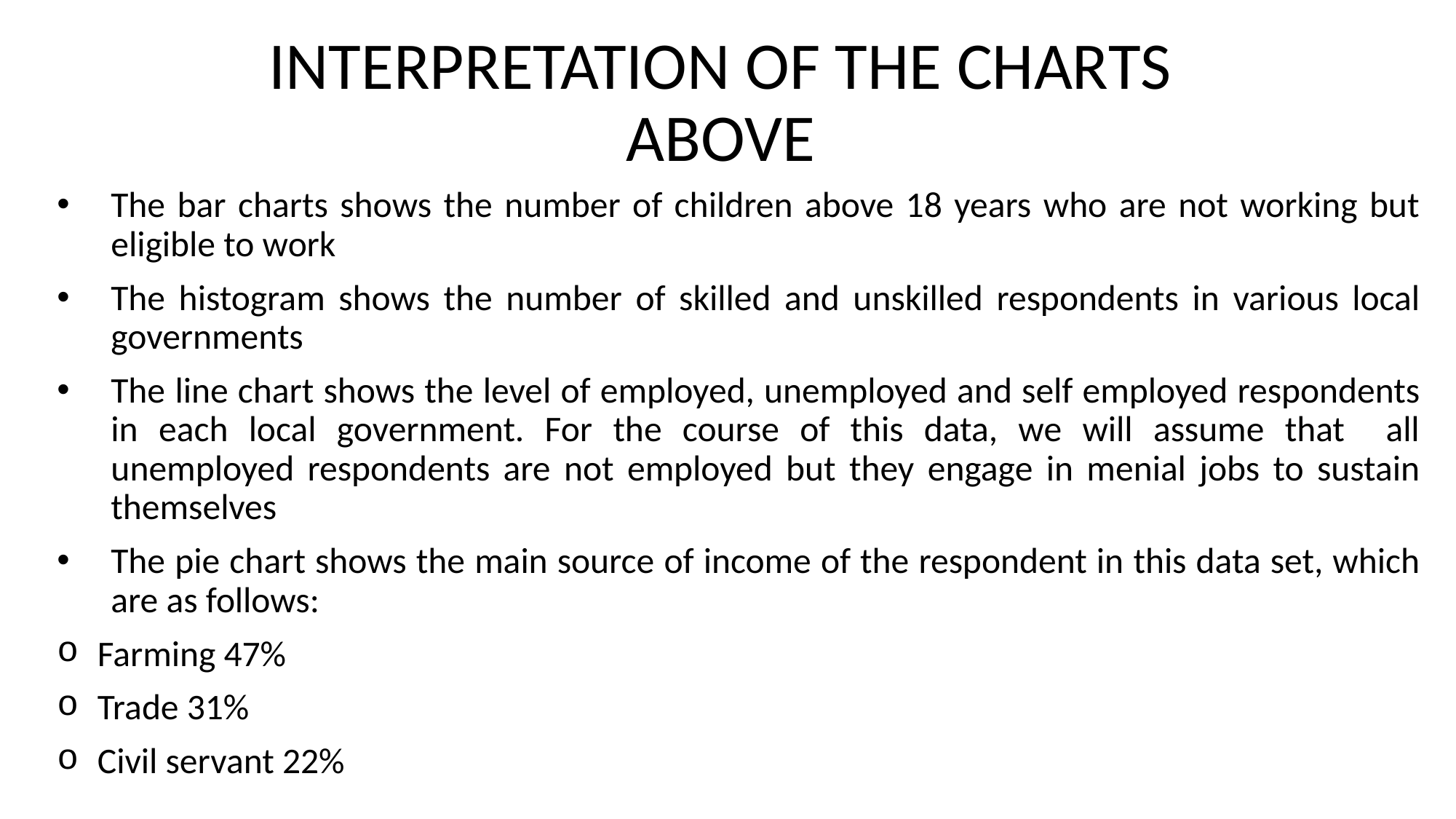

# INTERPRETATION OF THE CHARTS ABOVE
The bar charts shows the number of children above 18 years who are not working but eligible to work
The histogram shows the number of skilled and unskilled respondents in various local governments
The line chart shows the level of employed, unemployed and self employed respondents in each local government. For the course of this data, we will assume that  all unemployed respondents are not employed but they engage in menial jobs to sustain themselves
The pie chart shows the main source of income of the respondent in this data set, which are as follows:
Farming 47%
Trade 31%
Civil servant 22%